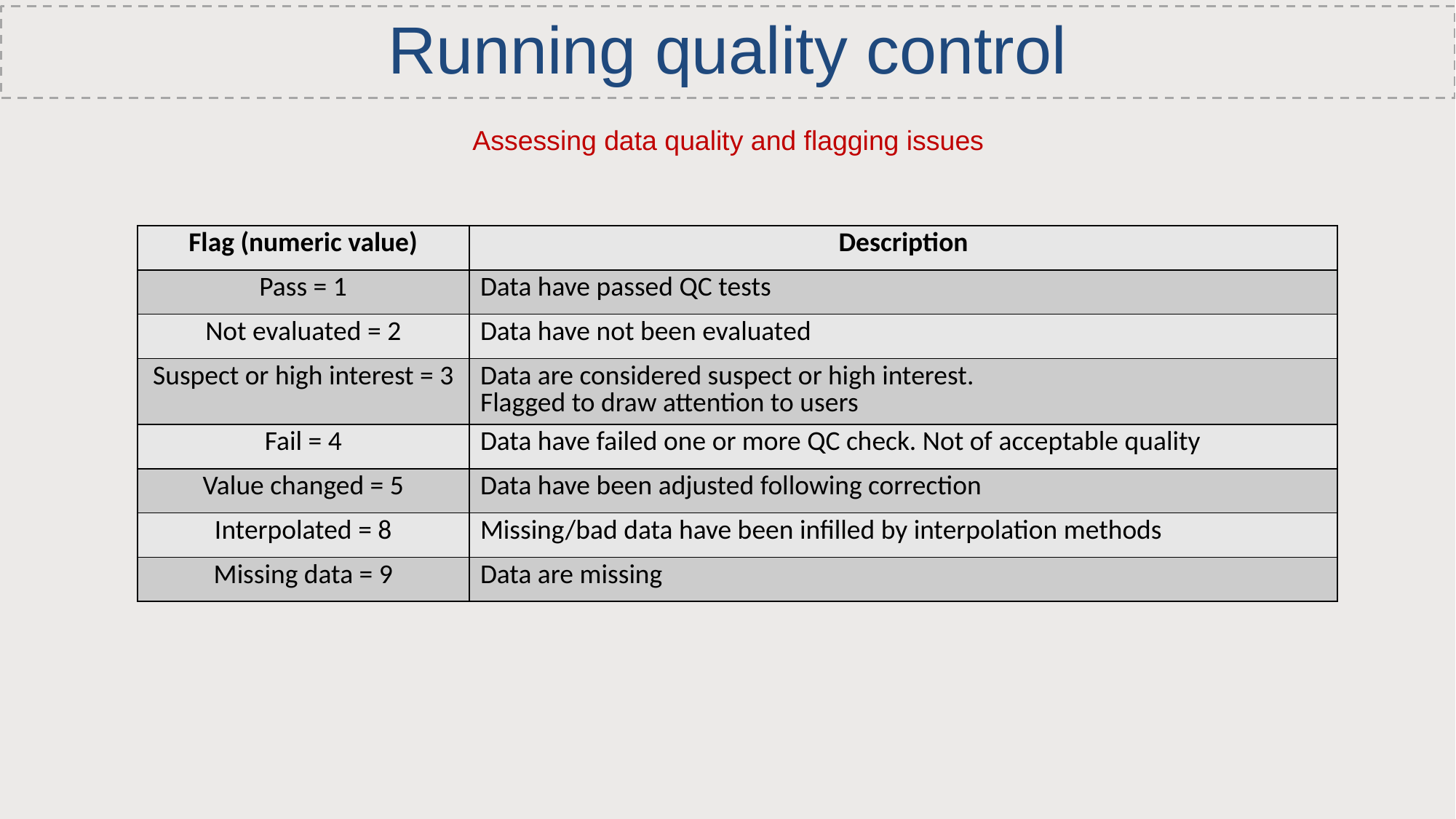

Running quality control
Assessing data quality and flagging issues
| Flag (numeric value) | Description |
| --- | --- |
| Pass = 1 | Data have passed QC tests |
| Not evaluated = 2 | Data have not been evaluated |
| Suspect or high interest = 3 | Data are considered suspect or high interest. Flagged to draw attention to users |
| Fail = 4 | Data have failed one or more QC check. Not of acceptable quality |
| Value changed = 5 | Data have been adjusted following correction |
| Interpolated = 8 | Missing/bad data have been infilled by interpolation methods |
| Missing data = 9 | Data are missing |